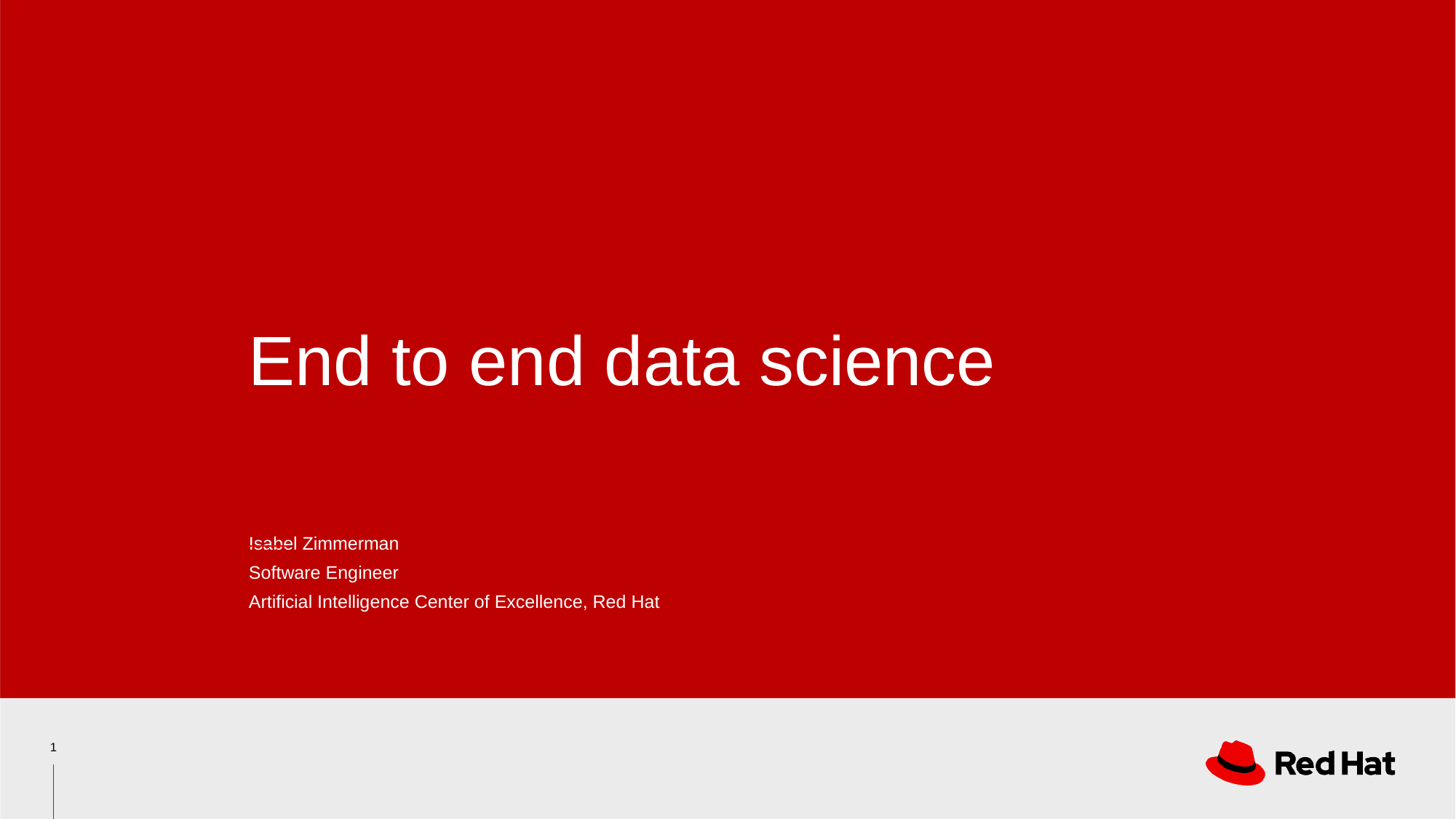

# End to end data science
Isabel Zimmerman
Software Engineer
Artificial Intelligence Center of Excellence, Red Hat
1